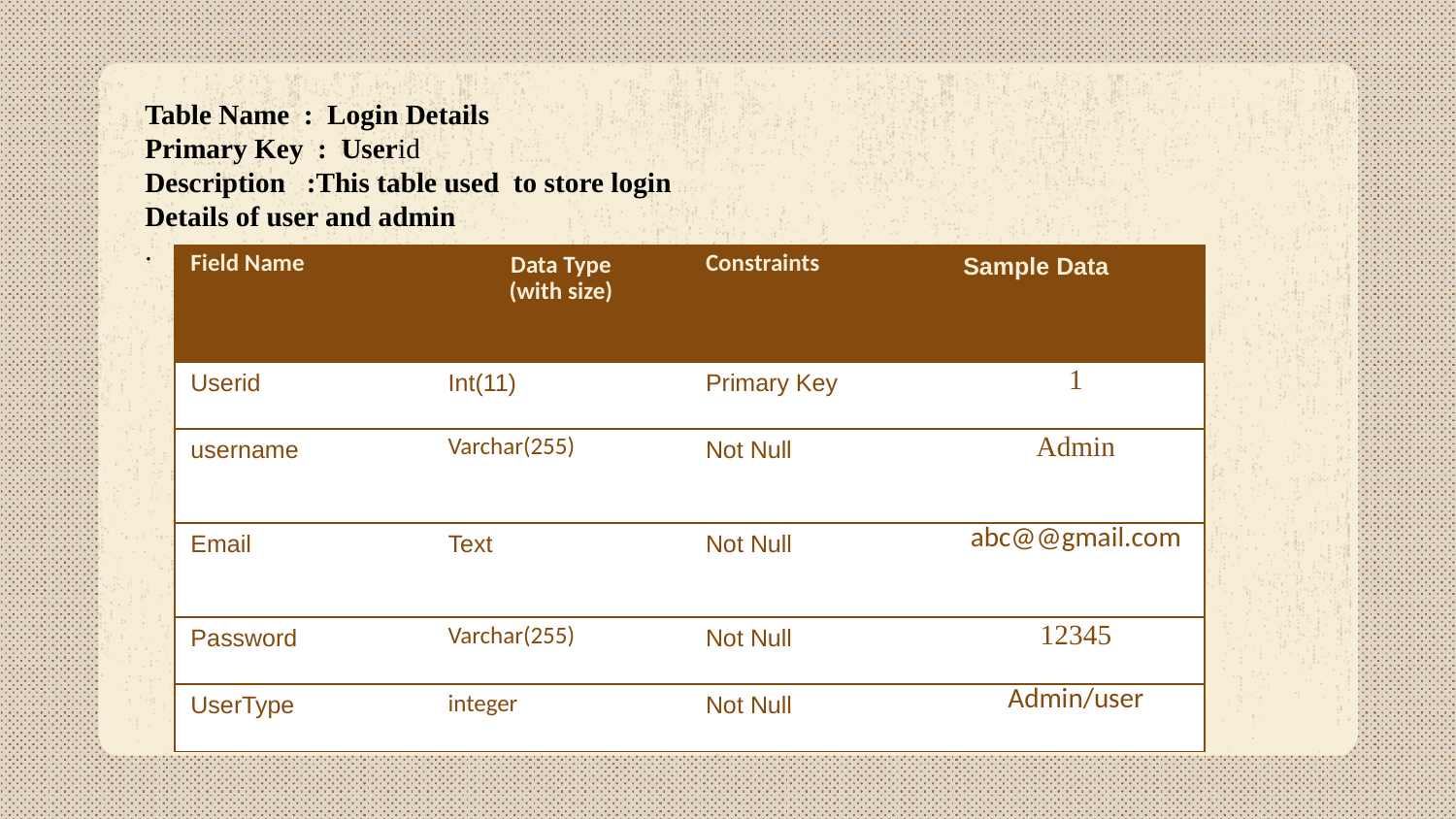

Table Name  :  Login Details
Primary Key  :  Userid
Description   :This table used  to store login Details of user and admin
.
| Field Name | Data Type (with size) | Constraints | Sample Data |
| --- | --- | --- | --- |
| Userid | Int(11) | Primary Key | 1 |
| username | Varchar(255) | Not Null | Admin |
| Email | Text | Not Null | abc@@gmail.com |
| Password | Varchar(255) | Not Null | 12345 |
| UserType | integer | Not Null | Admin/user |